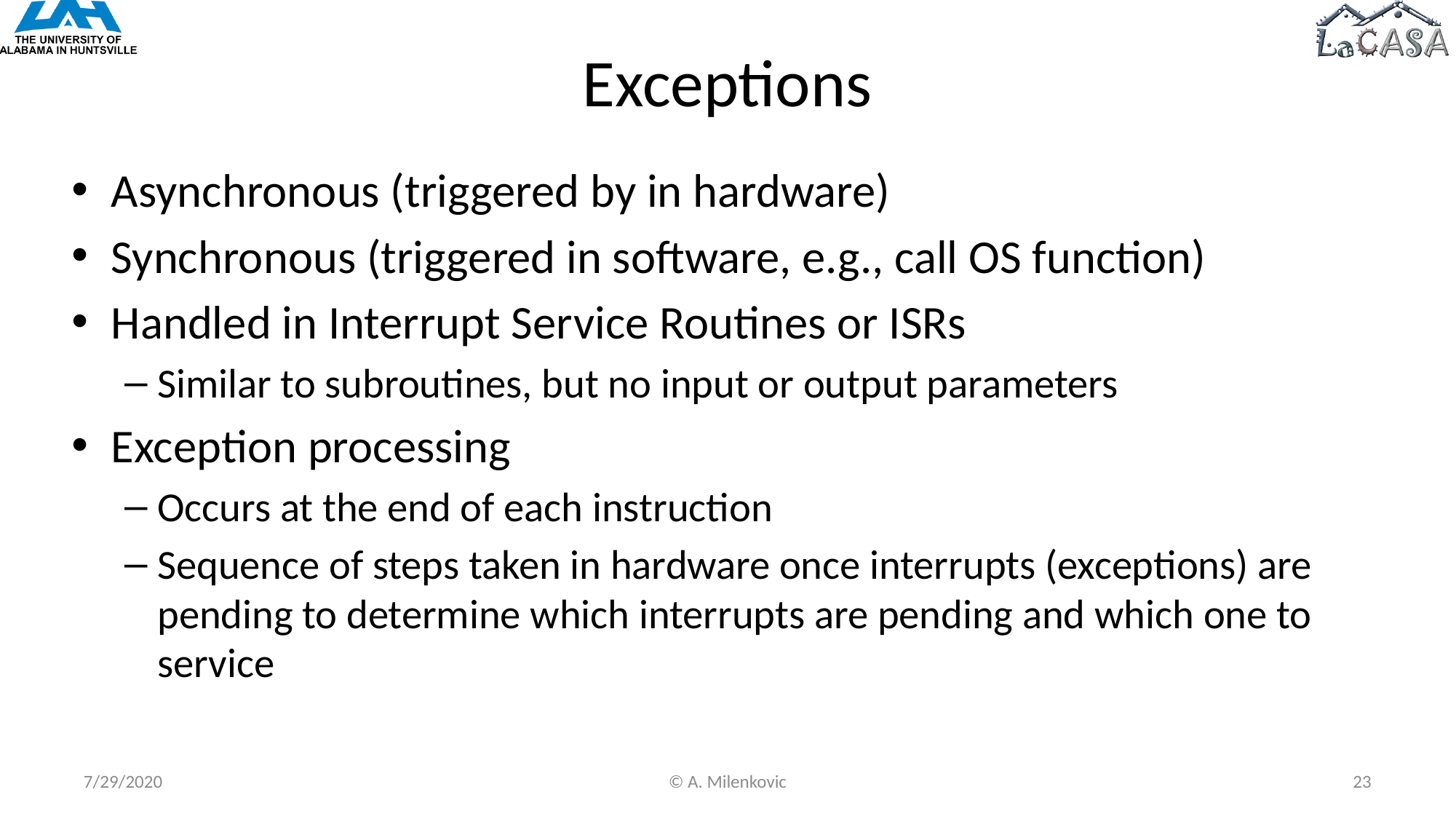

# Exceptions
Asynchronous (triggered by in hardware)
Synchronous (triggered in software, e.g., call OS function)
Handled in Interrupt Service Routines or ISRs
Similar to subroutines, but no input or output parameters
Exception processing
Occurs at the end of each instruction
Sequence of steps taken in hardware once interrupts (exceptions) are pending to determine which interrupts are pending and which one to service

7/29/2020
© A. Milenkovic
23